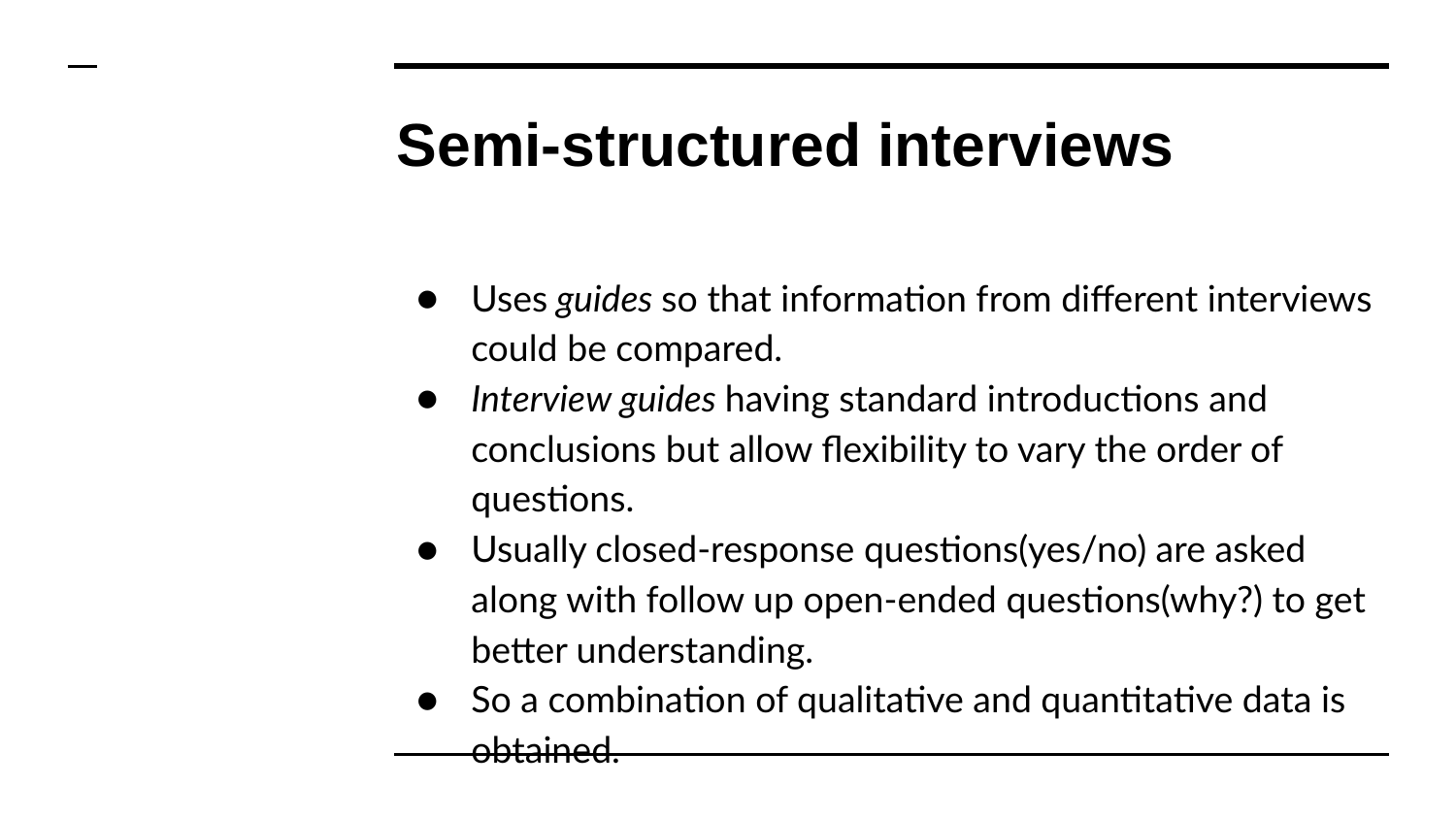

# Semi-structured interviews
Uses guides so that information from different interviews could be compared.
Interview guides having standard introductions and conclusions but allow flexibility to vary the order of questions.
Usually closed-response questions(yes/no) are asked along with follow up open-ended questions(why?) to get better understanding.
So a combination of qualitative and quantitative data is obtained.